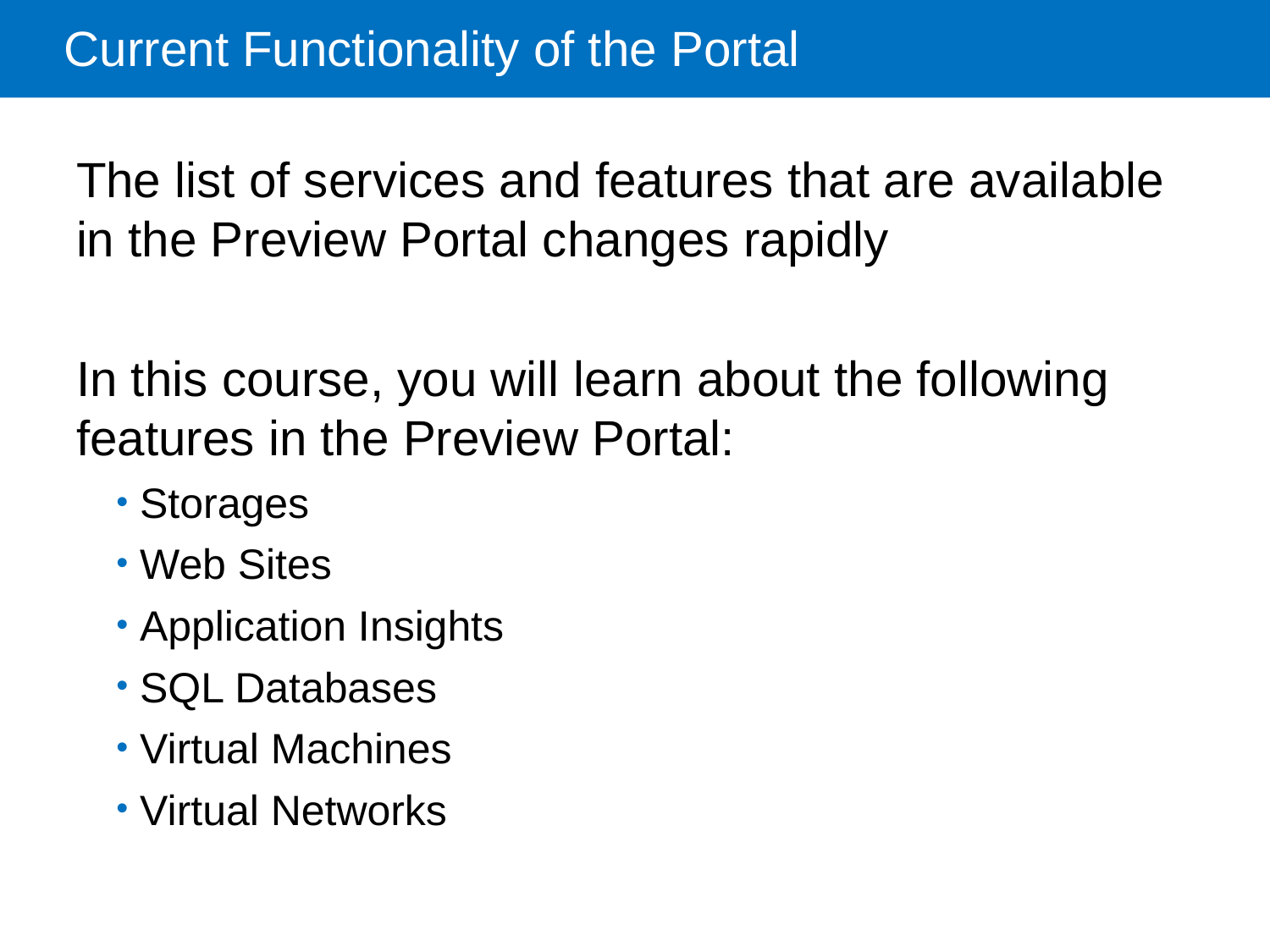

# Current Functionality of the Portal
The list of services and features that are available in the Preview Portal changes rapidly

In this course, you will learn about the following features in the Preview Portal:
Storages
Web Sites
Application Insights
SQL Databases
Virtual Machines
Virtual Networks